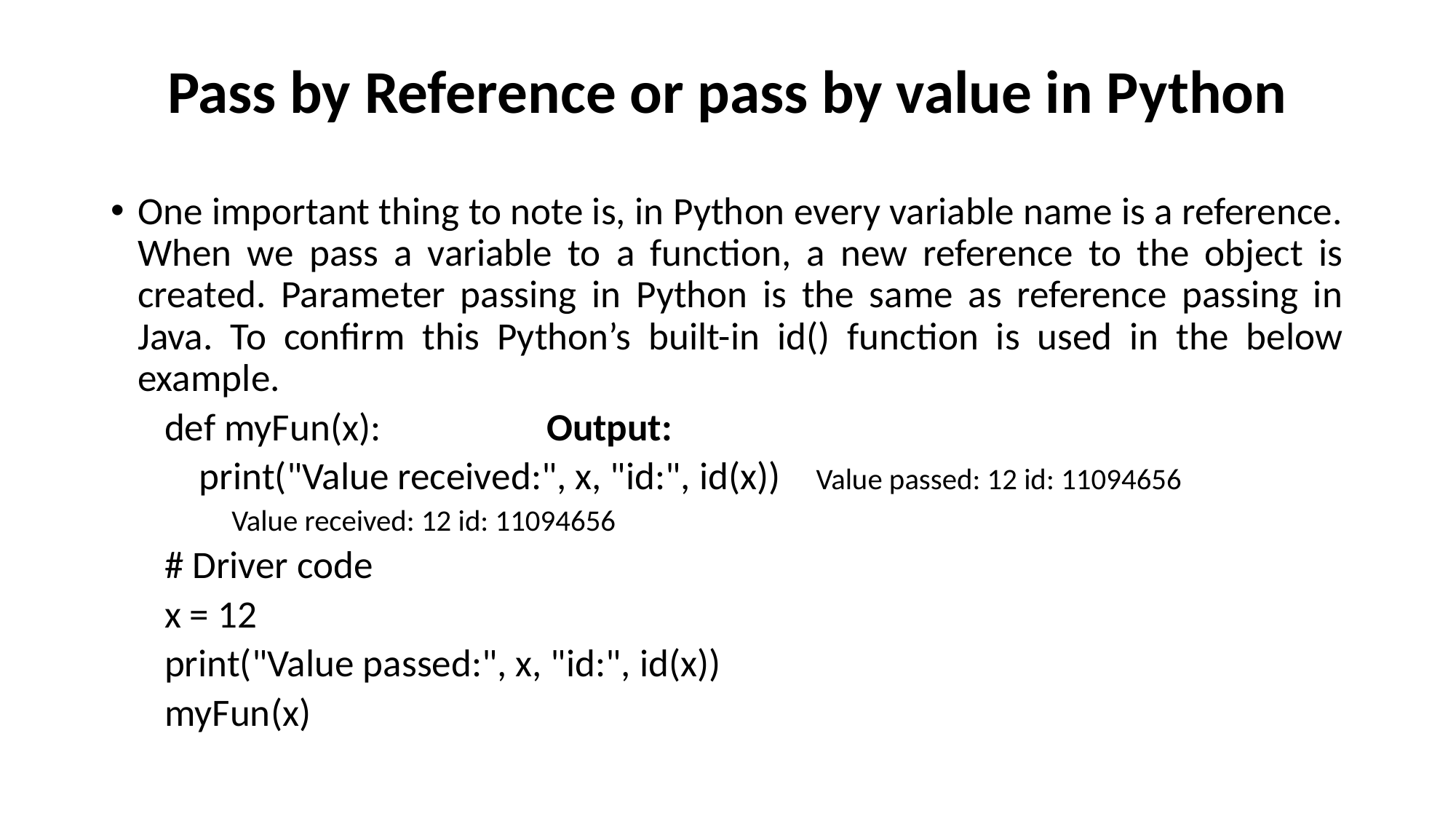

# Pass by Reference or pass by value in Python
One important thing to note is, in Python every variable name is a reference. When we pass a variable to a function, a new reference to the object is created. Parameter passing in Python is the same as reference passing in Java. To confirm this Python’s built-in id() function is used in the below example.
def myFun(x):				       Output:
    print("Value received:", x, "id:", id(x))    Value passed: 12 id: 11094656
						          Value received: 12 id: 11094656
# Driver code
x = 12
print("Value passed:", x, "id:", id(x))
myFun(x)